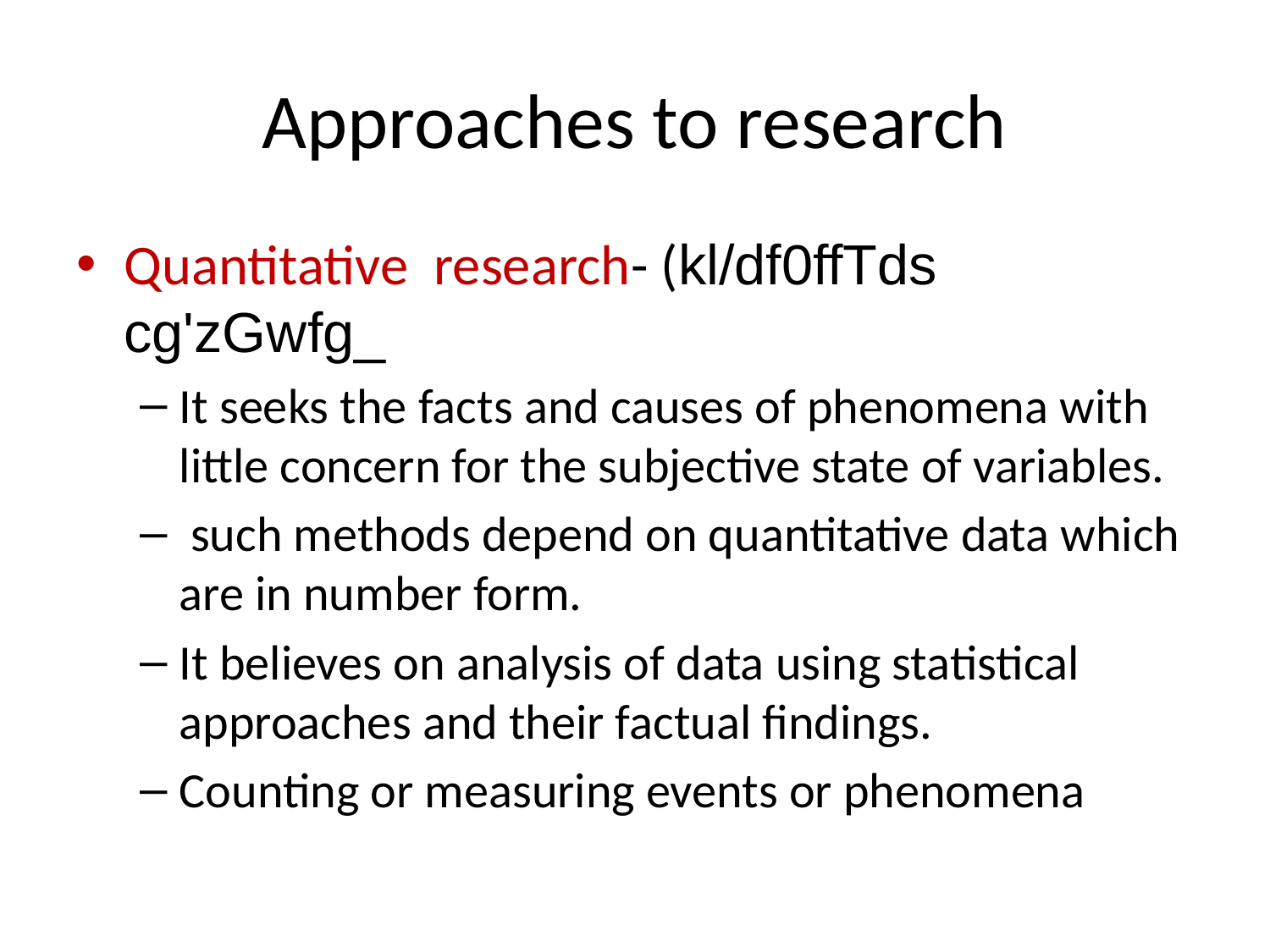

# Approaches to research
Quantitative  research- (kl/df0ffTds cg'zGwfg_
It seeks the facts and causes of phenomena with little concern for the subjective state of variables.
 such methods depend on quantitative data which are in number form.
It believes on analysis of data using statistical approaches and their factual findings.
Counting or measuring events or phenomena